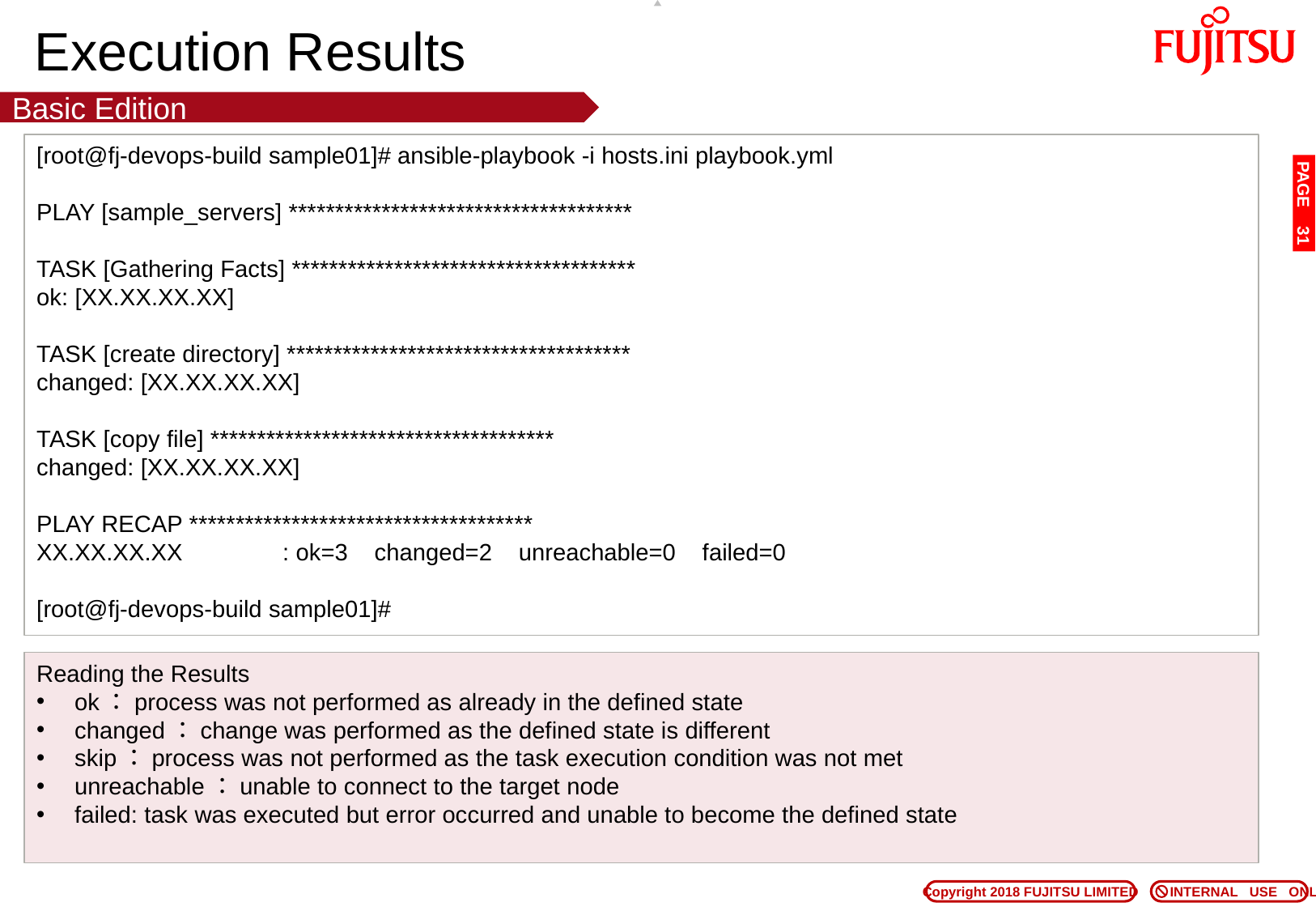

# Execution Results
Basic Edition
[root@fj-devops-build sample01]# ansible-playbook -i hosts.ini playbook.yml

PLAY [sample_servers] *************************************

TASK [Gathering Facts] *************************************
ok: [XX.XX.XX.XX]

TASK [create directory] *************************************
changed: [XX.XX.XX.XX]

TASK [copy file] *************************************
changed: [XX.XX.XX.XX]

PLAY RECAP *************************************
XX.XX.XX.XX               : ok=3    changed=2    unreachable=0    failed=0

[root@fj-devops-build sample01]#
PAGE    31
Reading the Results
ok：process was not performed as already in the defined state
changed：change was performed as the defined state is different
skip：process was not performed as the task execution condition was not met
unreachable：unable to connect to the target node
failed: task was executed but error occurred and unable to become the defined state